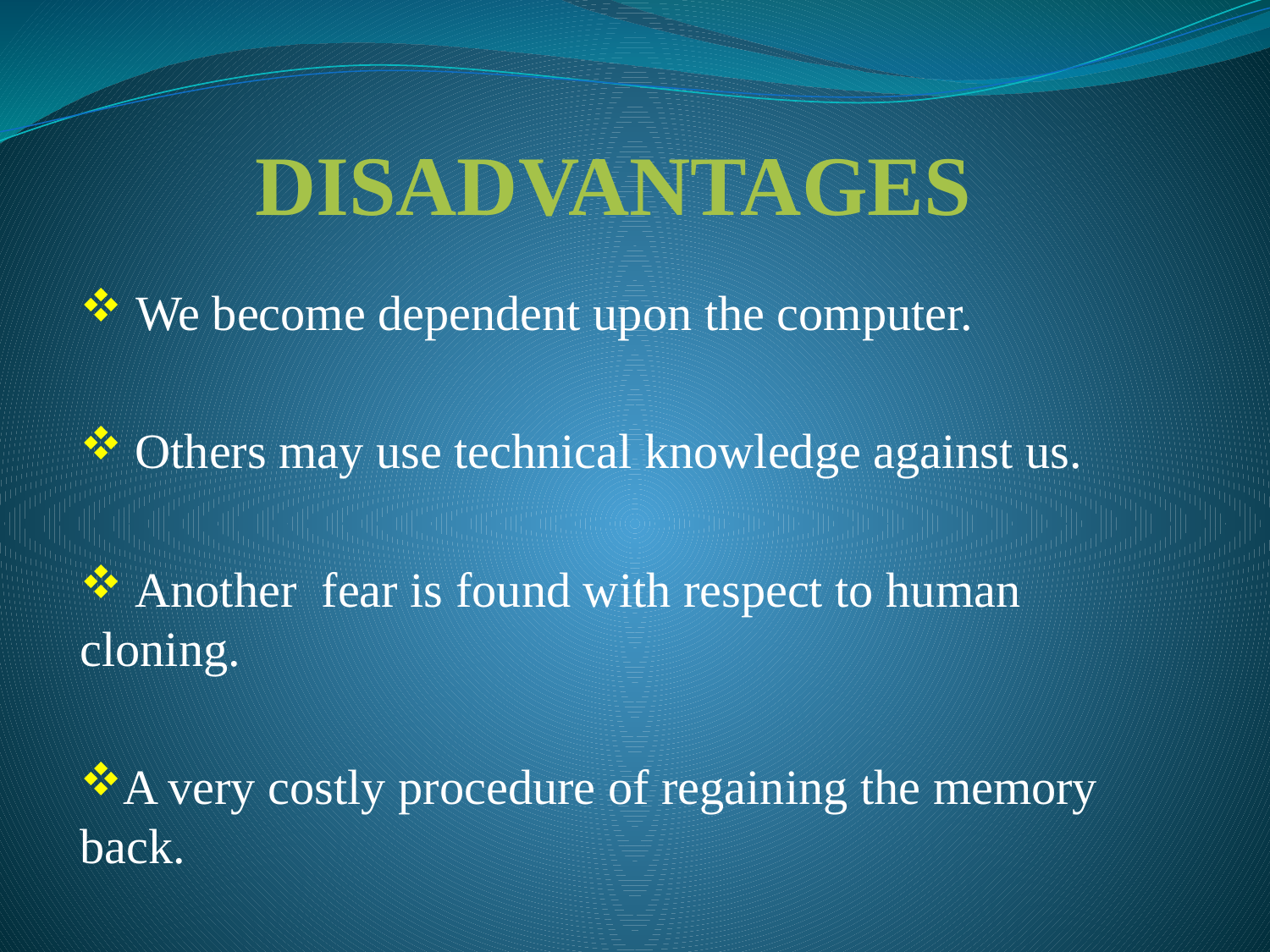

# DISADVANTAGES
 We become dependent upon the computer.

 Others may use technical knowledge against us.

 Another  fear is found with respect to human cloning.

A very costly procedure of regaining the memory back.